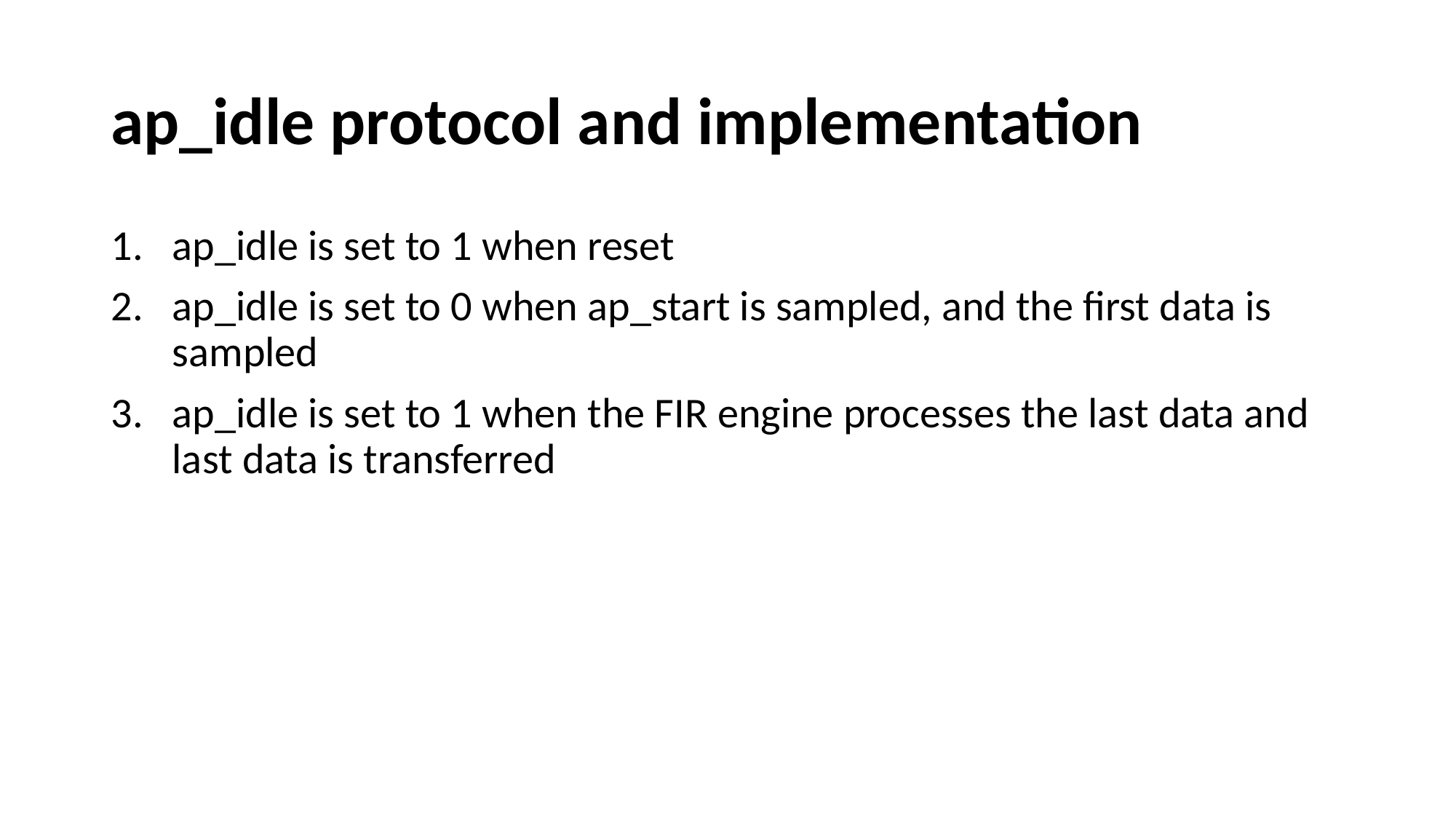

# ap_idle protocol and implementation
ap_idle is set to 1 when reset
ap_idle is set to 0 when ap_start is sampled, and the first data is sampled
ap_idle is set to 1 when the FIR engine processes the last data and last data is transferred